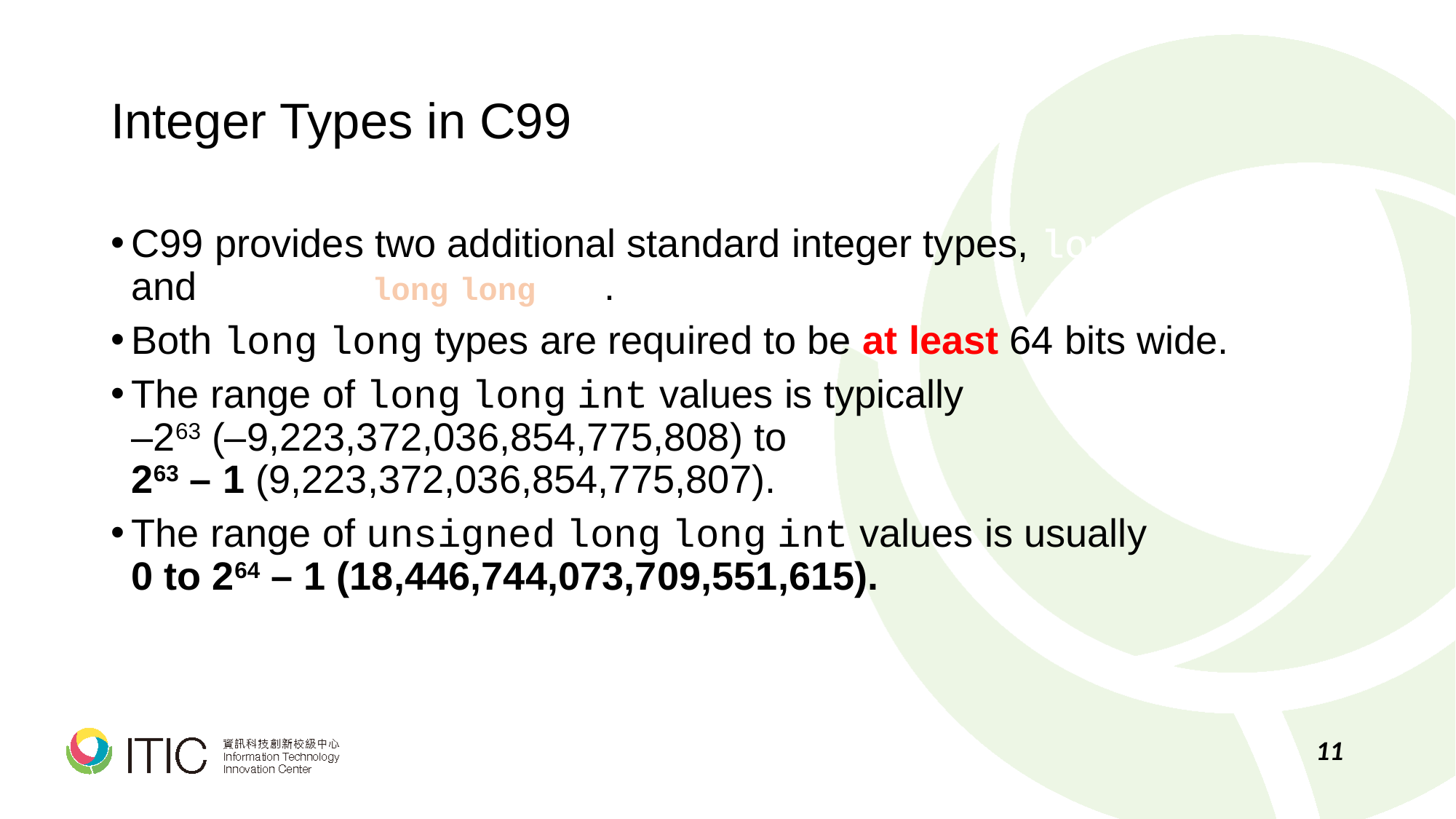

# Integer Types in C99
C99 provides two additional standard integer types, long long int and unsigned long long int.
Both long long types are required to be at least 64 bits wide.
The range of long long int values is typically
–263 (–9,223,372,036,854,775,808) to
263 – 1 (9,223,372,036,854,775,807).
The range of unsigned long long int values is usually
0 to 264 – 1 (18,446,744,073,709,551,615).